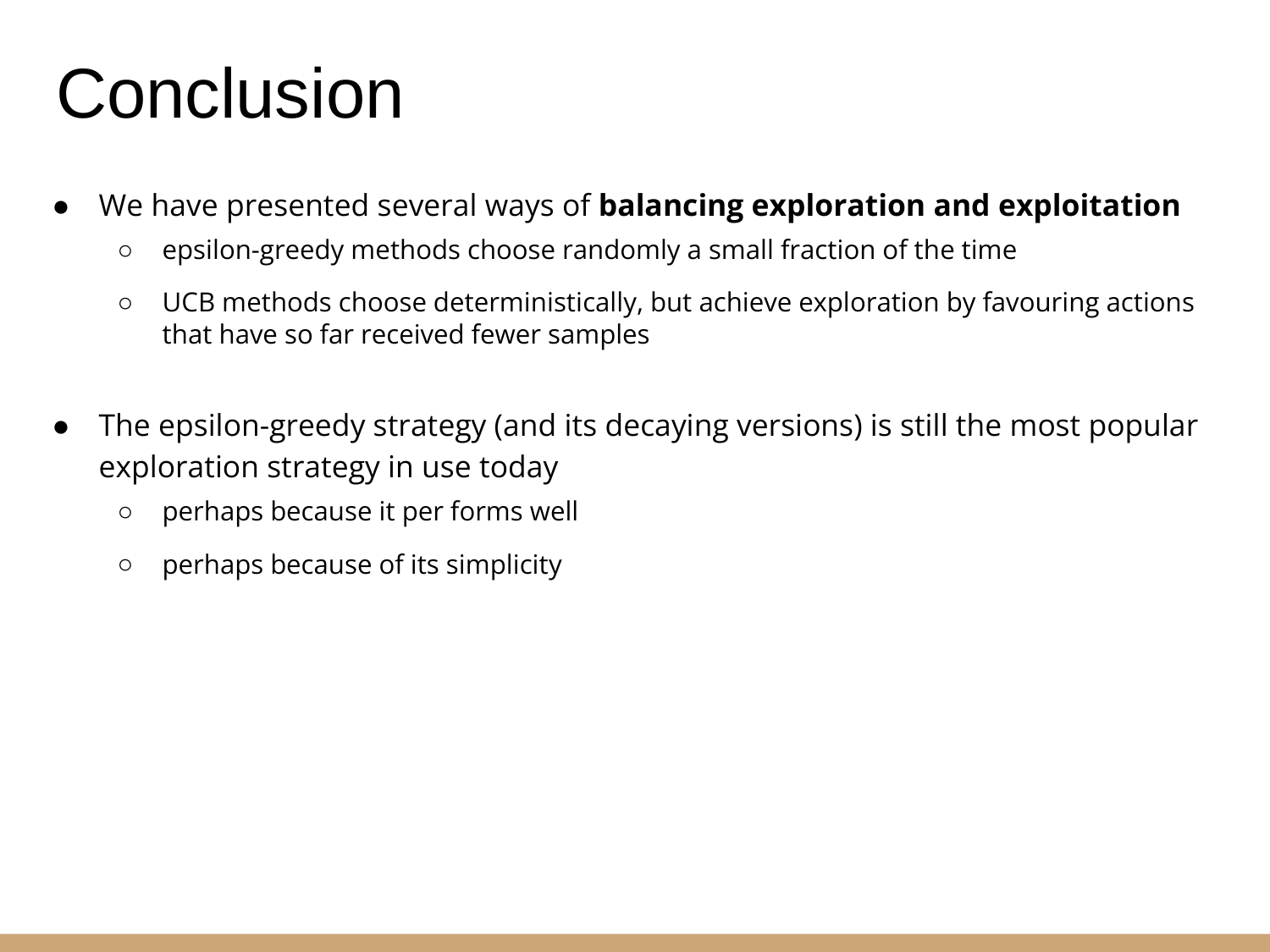

Conclusion
We have presented several ways of balancing exploration and exploitation
epsilon-greedy methods choose randomly a small fraction of the time
UCB methods choose deterministically, but achieve exploration by favouring actions that have so far received fewer samples

The epsilon-greedy strategy (and its decaying versions) is still the most popular exploration strategy in use today
perhaps because it per forms well
perhaps because of its simplicity